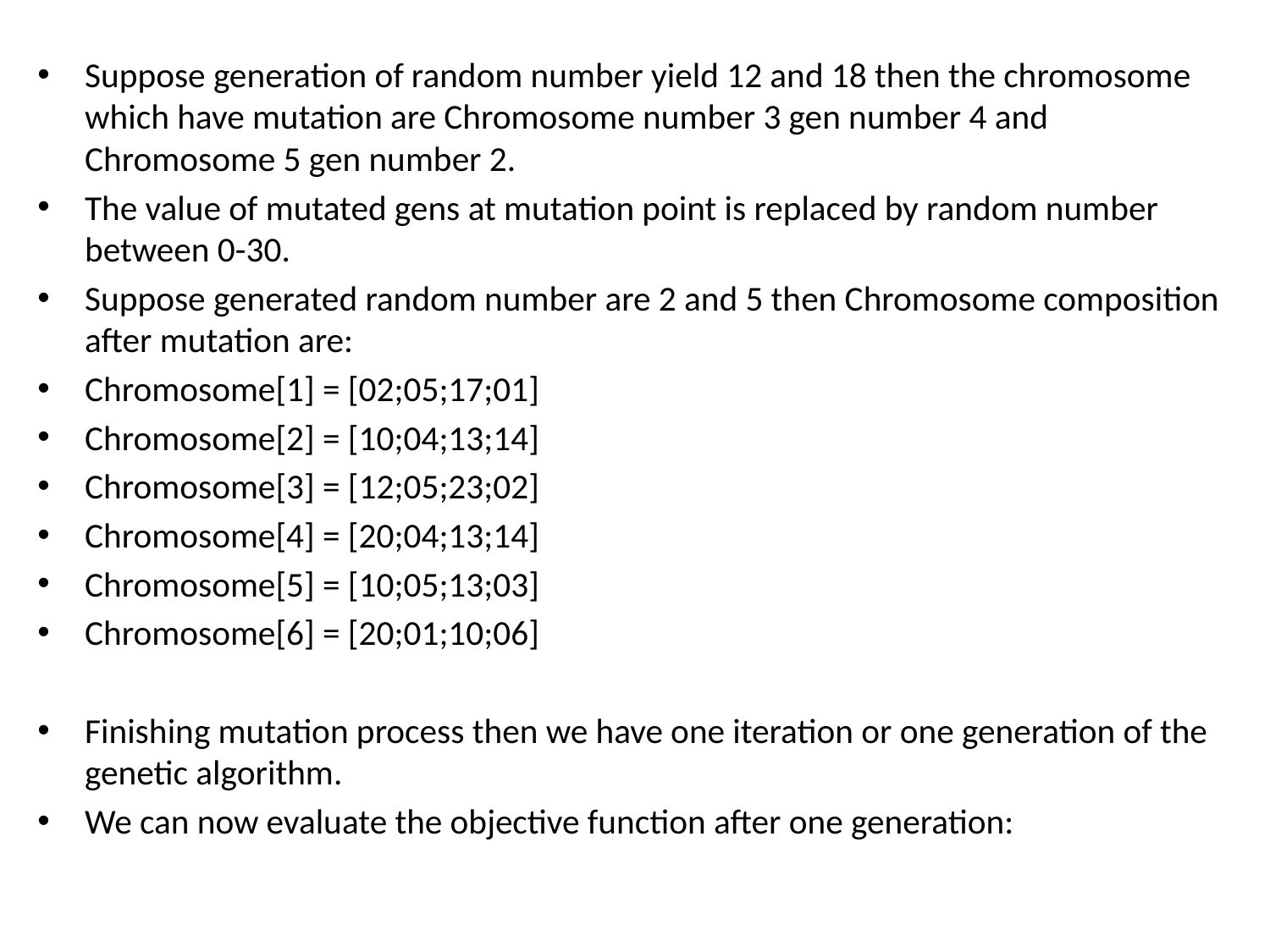

Suppose generation of random number yield 12 and 18 then the chromosome which have mutation are Chromosome number 3 gen number 4 and Chromosome 5 gen number 2.
The value of mutated gens at mutation point is replaced by random number between 0-30.
Suppose generated random number are 2 and 5 then Chromosome composition after mutation are:
Chromosome[1] = [02;05;17;01]
Chromosome[2] = [10;04;13;14]
Chromosome[3] = [12;05;23;02]
Chromosome[4] = [20;04;13;14]
Chromosome[5] = [10;05;13;03]
Chromosome[6] = [20;01;10;06]

Finishing mutation process then we have one iteration or one generation of the genetic algorithm.
We can now evaluate the objective function after one generation: